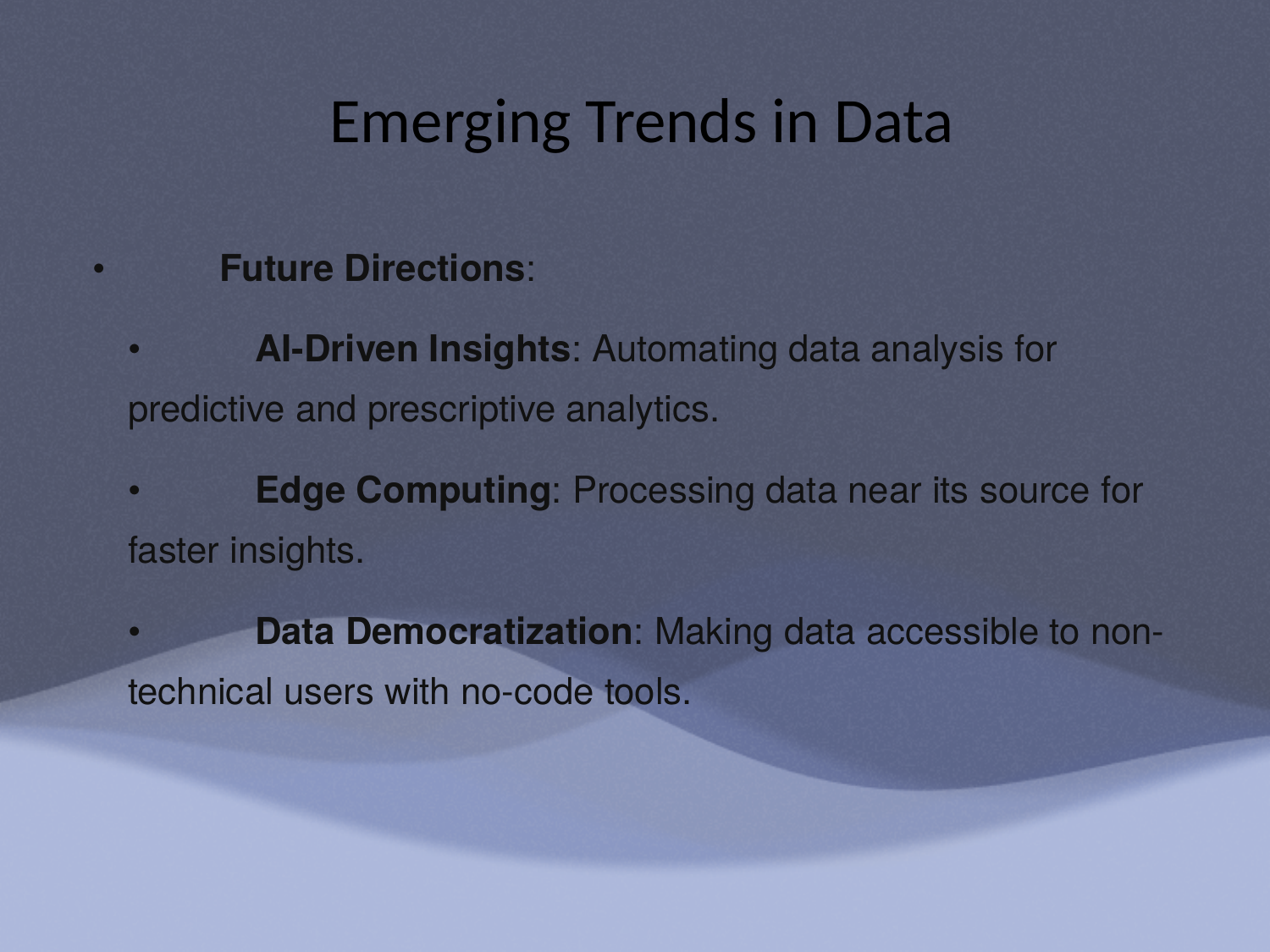

# Emerging Trends in Data
	•	Future Directions:
	•	AI-Driven Insights: Automating data analysis for predictive and prescriptive analytics.
	•	Edge Computing: Processing data near its source for faster insights.
	•	Data Democratization: Making data accessible to non-technical users with no-code tools.